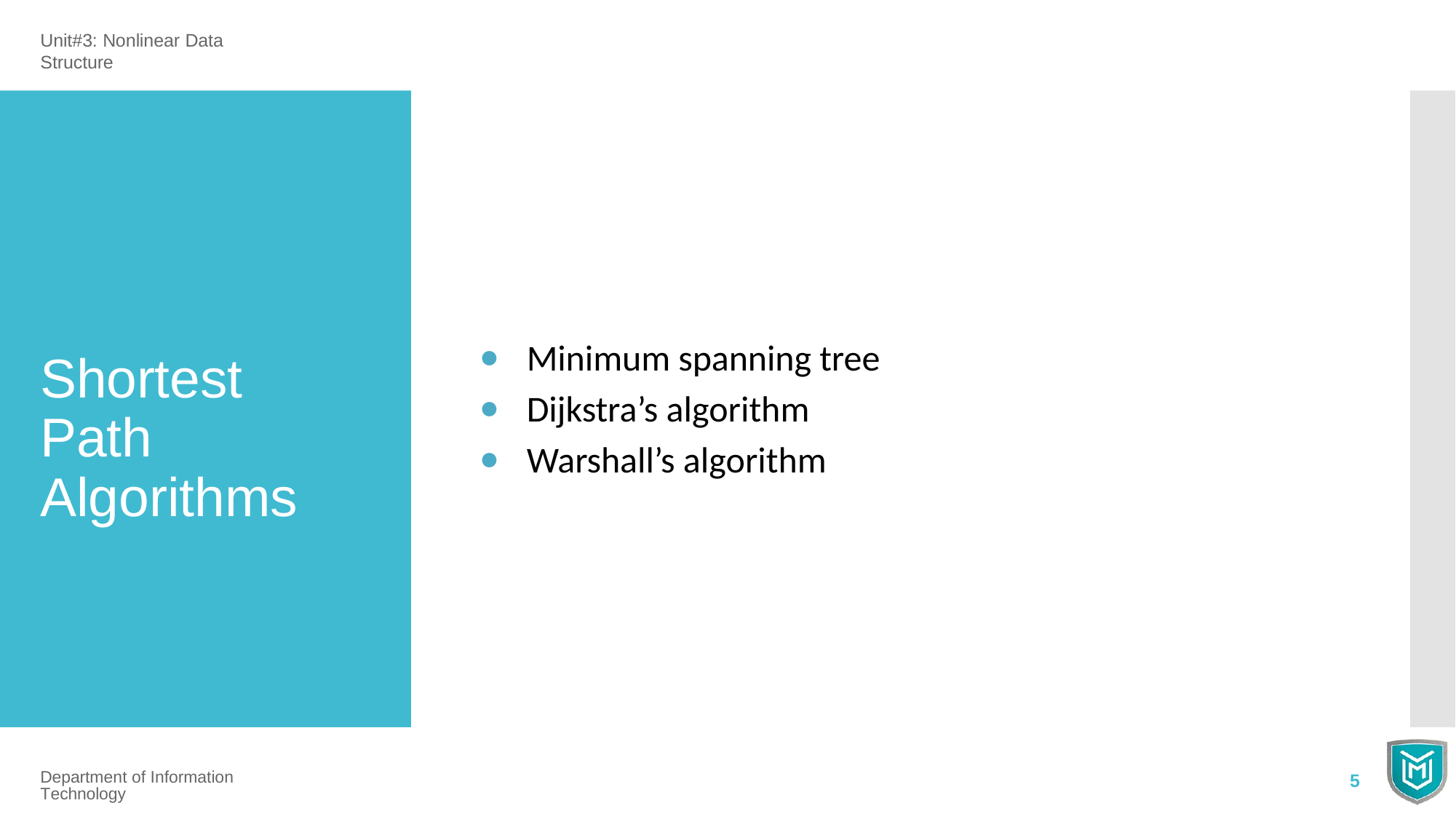

Unit#3: Nonlinear Data Structure
Minimum spanning tree
Dijkstra’s algorithm
Warshall’s algorithm
Shortest Path  Algorithms
Department of Information Technology
5